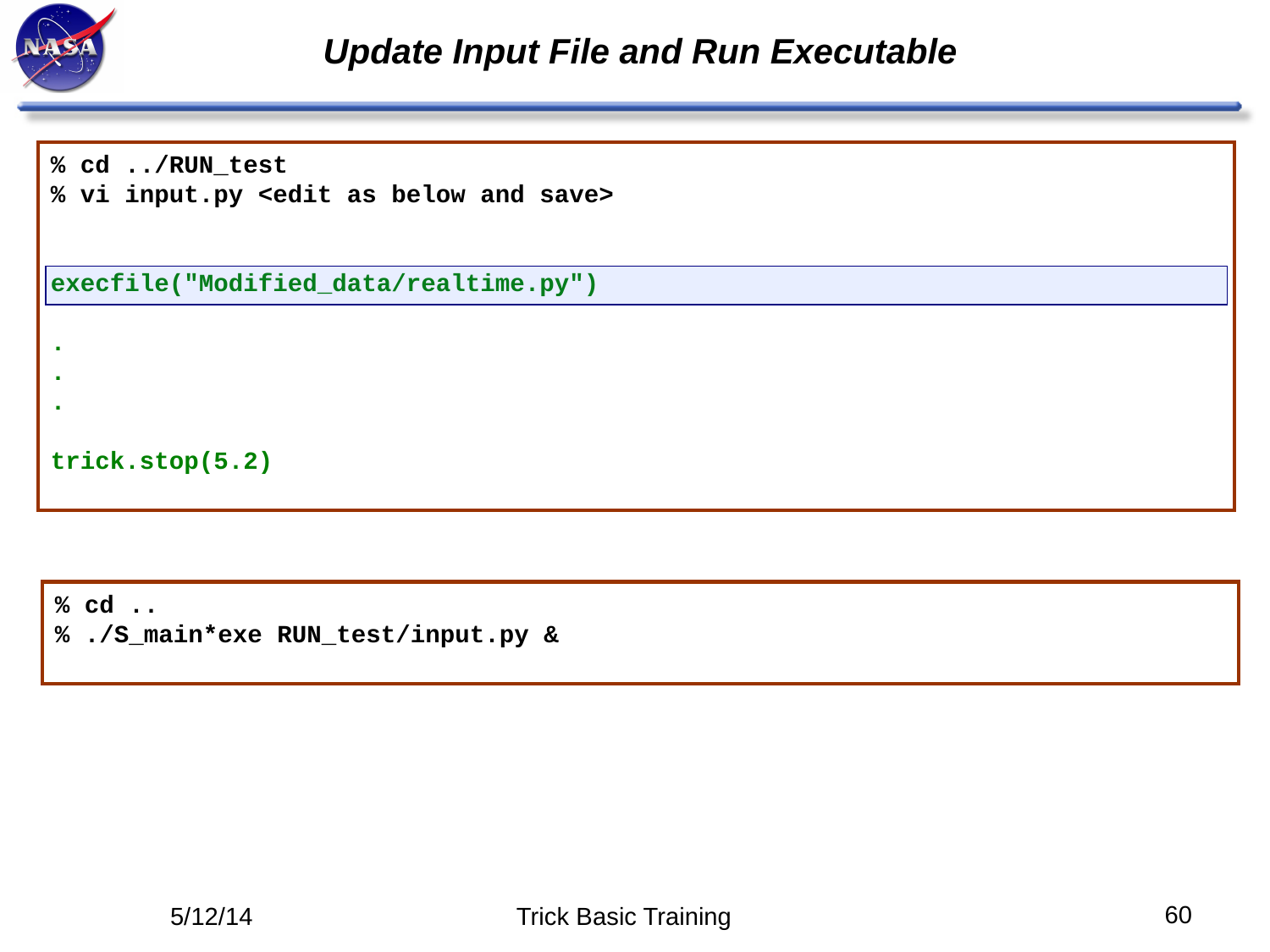

# Update Input File and Run Executable
% cd ../RUN_test
% vi input.py <edit as below and save>

execfile("Modified_data/realtime.py")

.
.
.

trick.stop(5.2)

% cd ..
% ./S_main*exe RUN_test/input.py &

60
5/12/14
Trick Basic Training